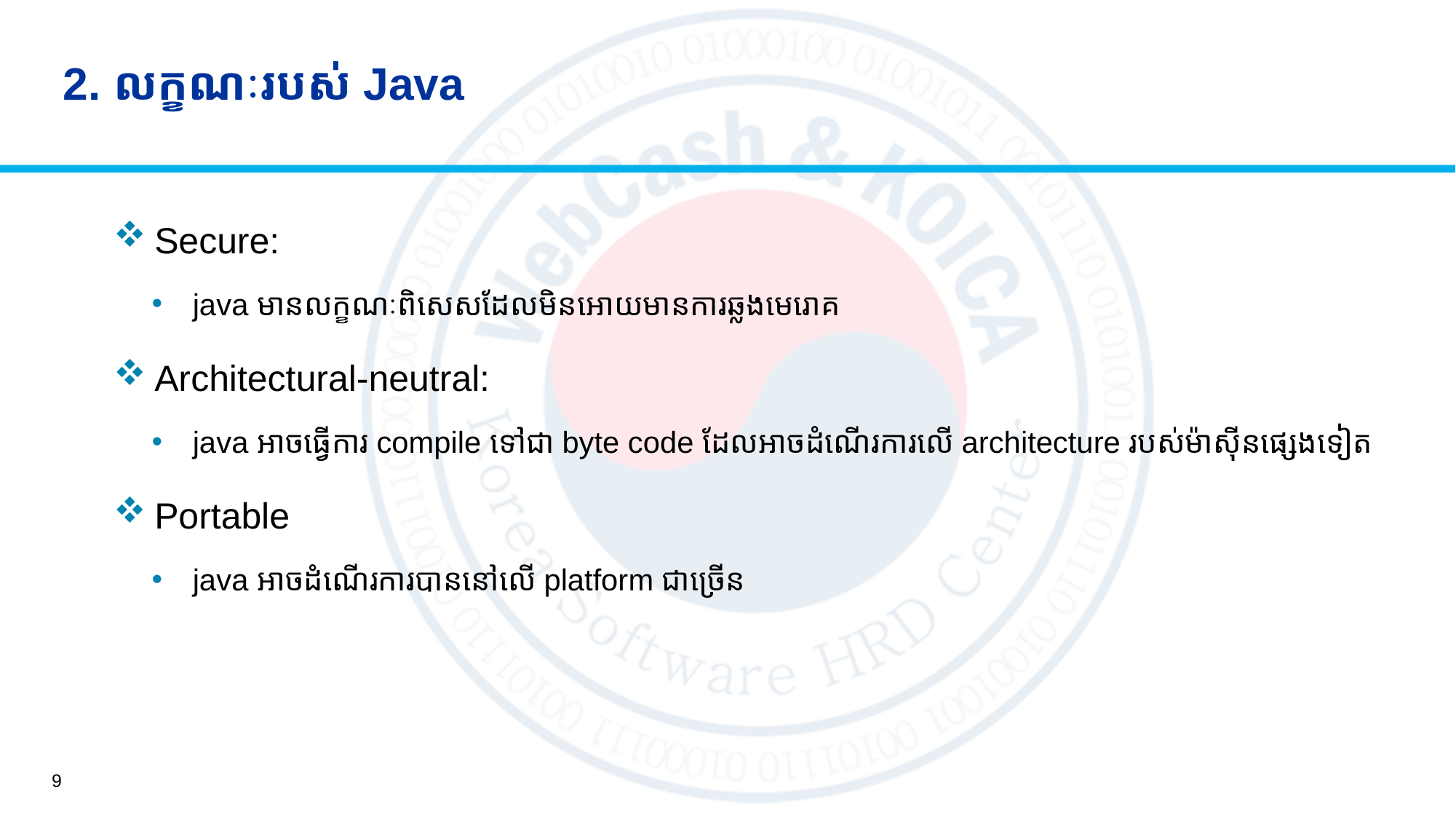

# 2. លក្ខណៈរបស់ Java
Secure:
java មានលក្ខណៈពិសេសដែលមិនអោយមានការឆ្លងមេរោគ
Architectural-neutral:
java អាចធ្វើការ compile ទៅជា byte code ដែលអាចដំណើរការលើ architecture របស់ម៉ាស៊ីនផ្សេងទៀត
Portable
java អាចដំណើរការបាននៅលើ platform ជាច្រើន
9